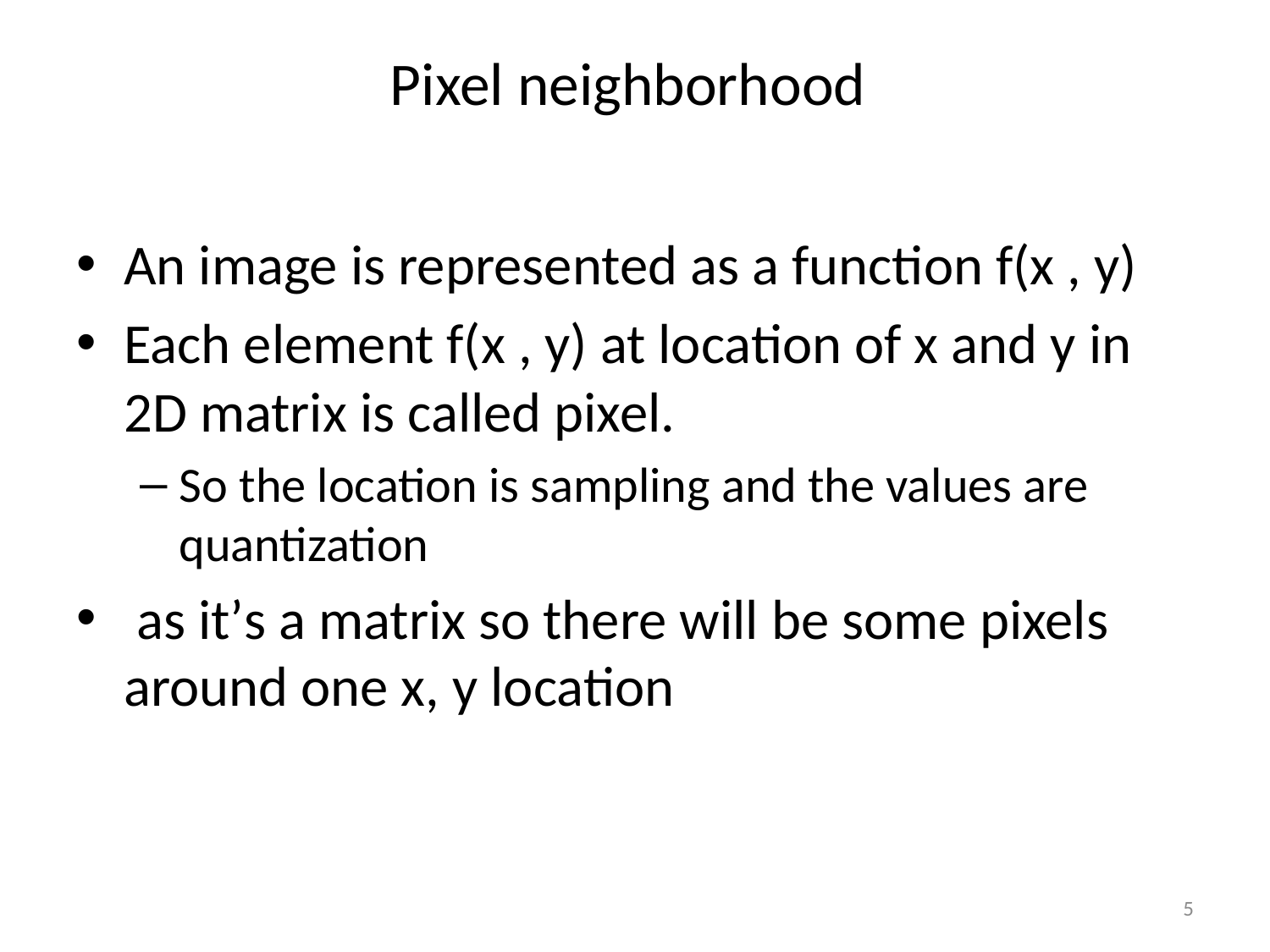

# Pixel neighborhood
An image is represented as a function f(x , y)
Each element f(x , y) at location of x and y in 2D matrix is called pixel.
So the location is sampling and the values are quantization
 as it’s a matrix so there will be some pixels around one x, y location

5